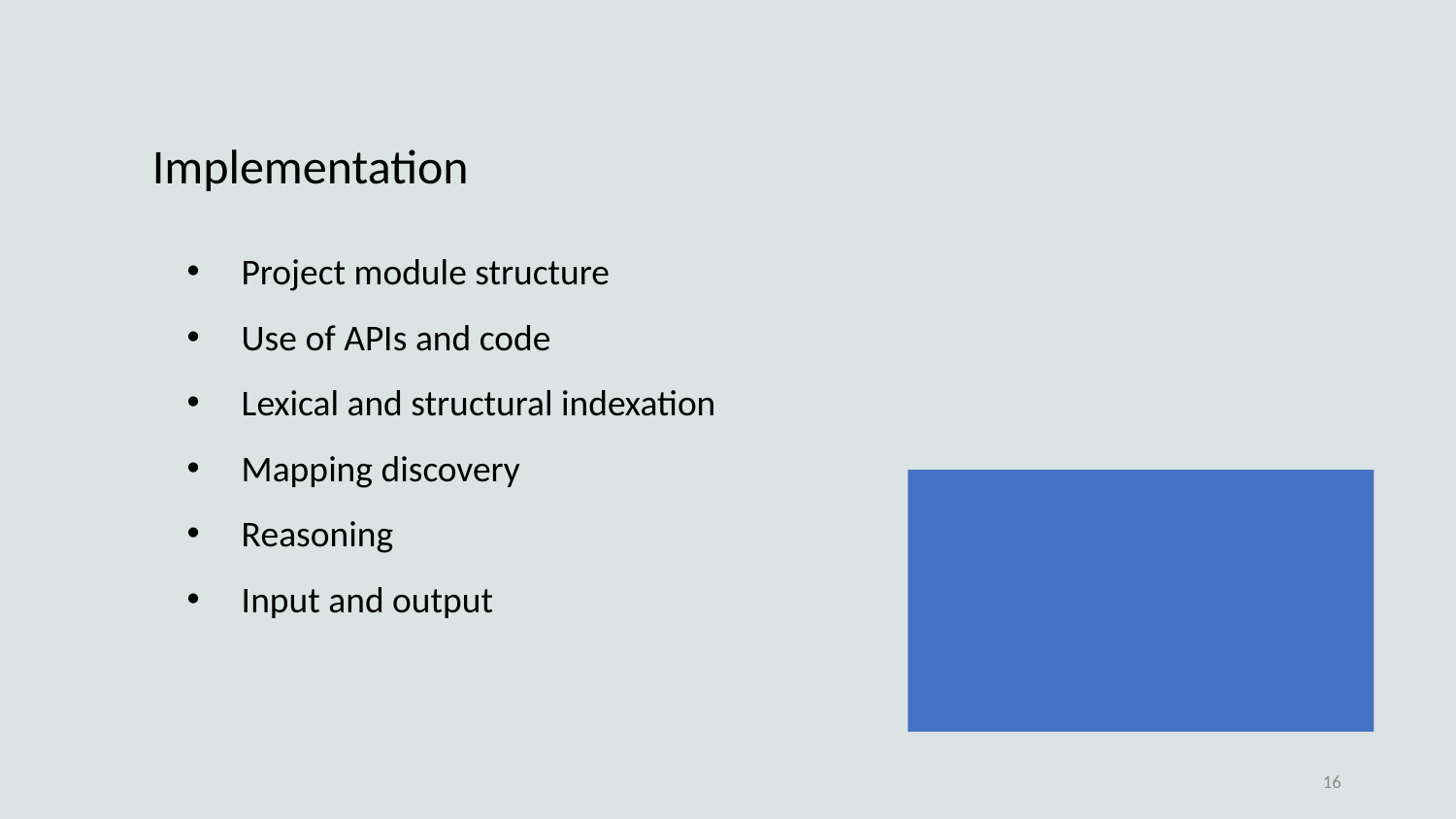

Implementation
Project module structure
Use of APIs and code
Lexical and structural indexation
Mapping discovery
Reasoning
Input and output

16